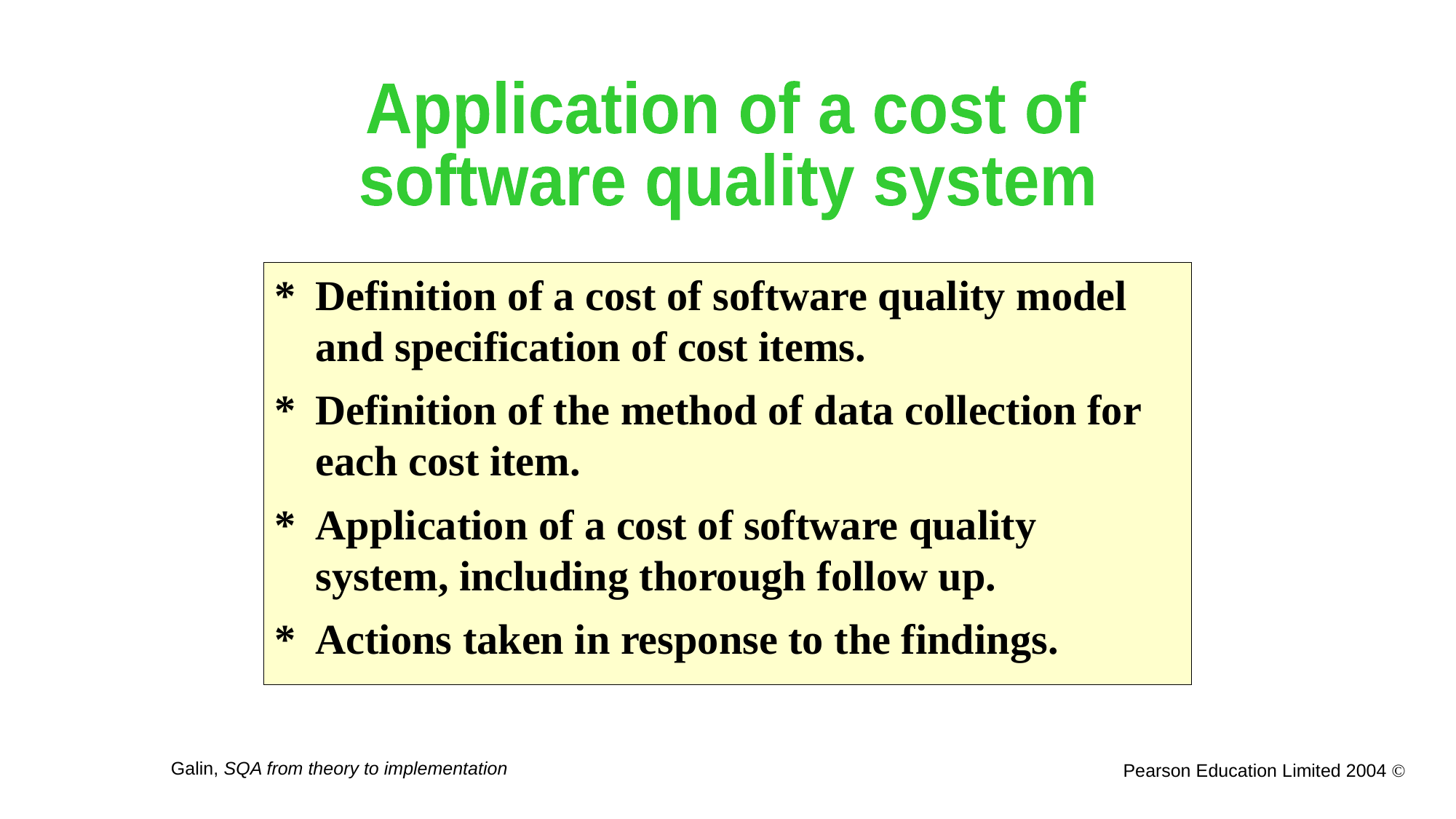

Application of a cost of
software quality system
*	Definition of a cost of software quality model and specification of cost items.
*	Definition of the method of data collection for each cost item.
*	Application of a cost of software quality system, including thorough follow up.
*	Actions taken in response to the findings.